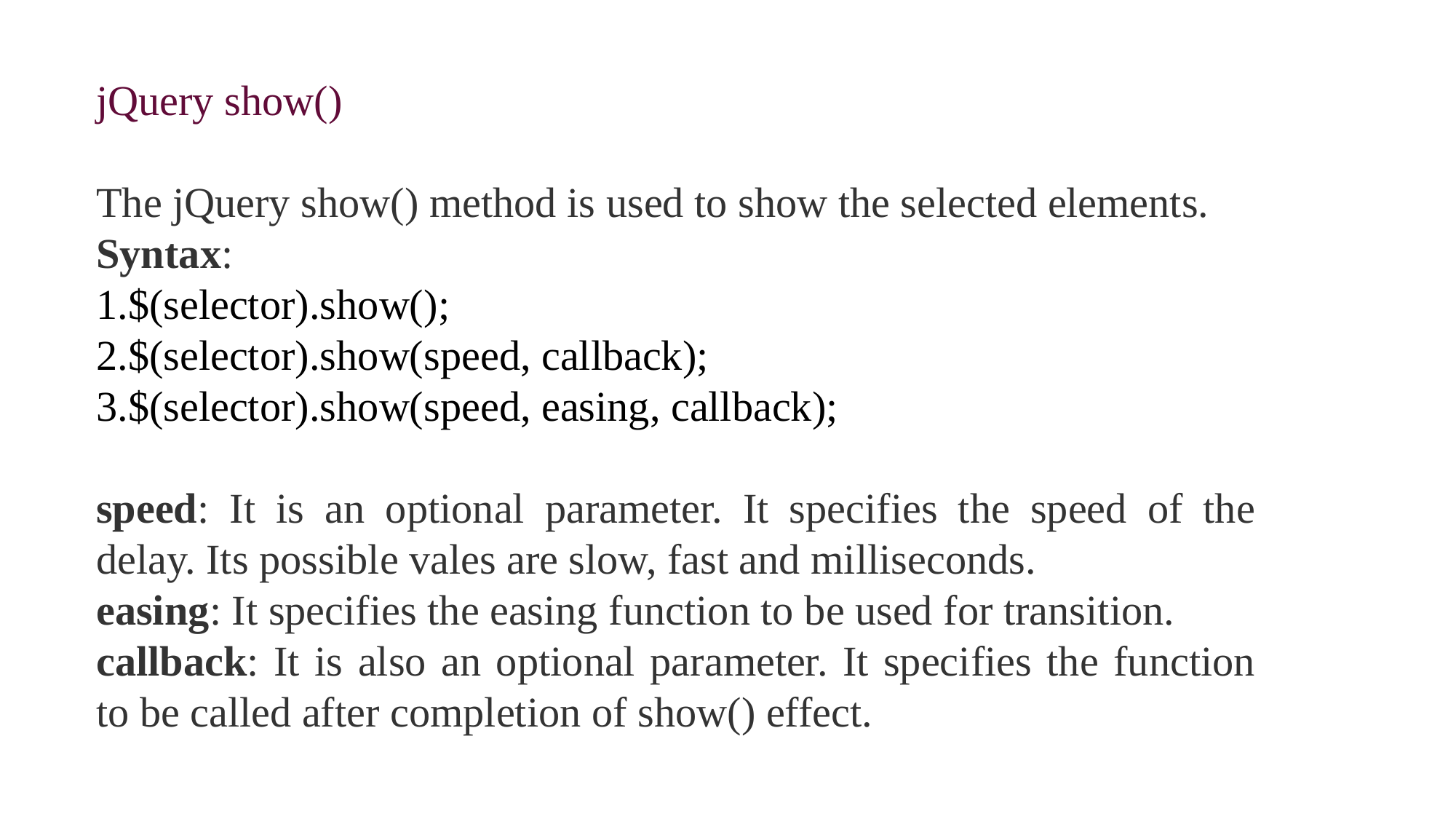

jQuery show()

The jQuery show() method is used to show the selected elements.
Syntax:
$(selector).show();
$(selector).show(speed, callback);
$(selector).show(speed, easing, callback);

speed: It is an optional parameter. It specifies the speed of the delay. Its possible vales are slow, fast and milliseconds.
easing: It specifies the easing function to be used for transition.
callback: It is also an optional parameter. It specifies the function to be called after completion of show() effect.